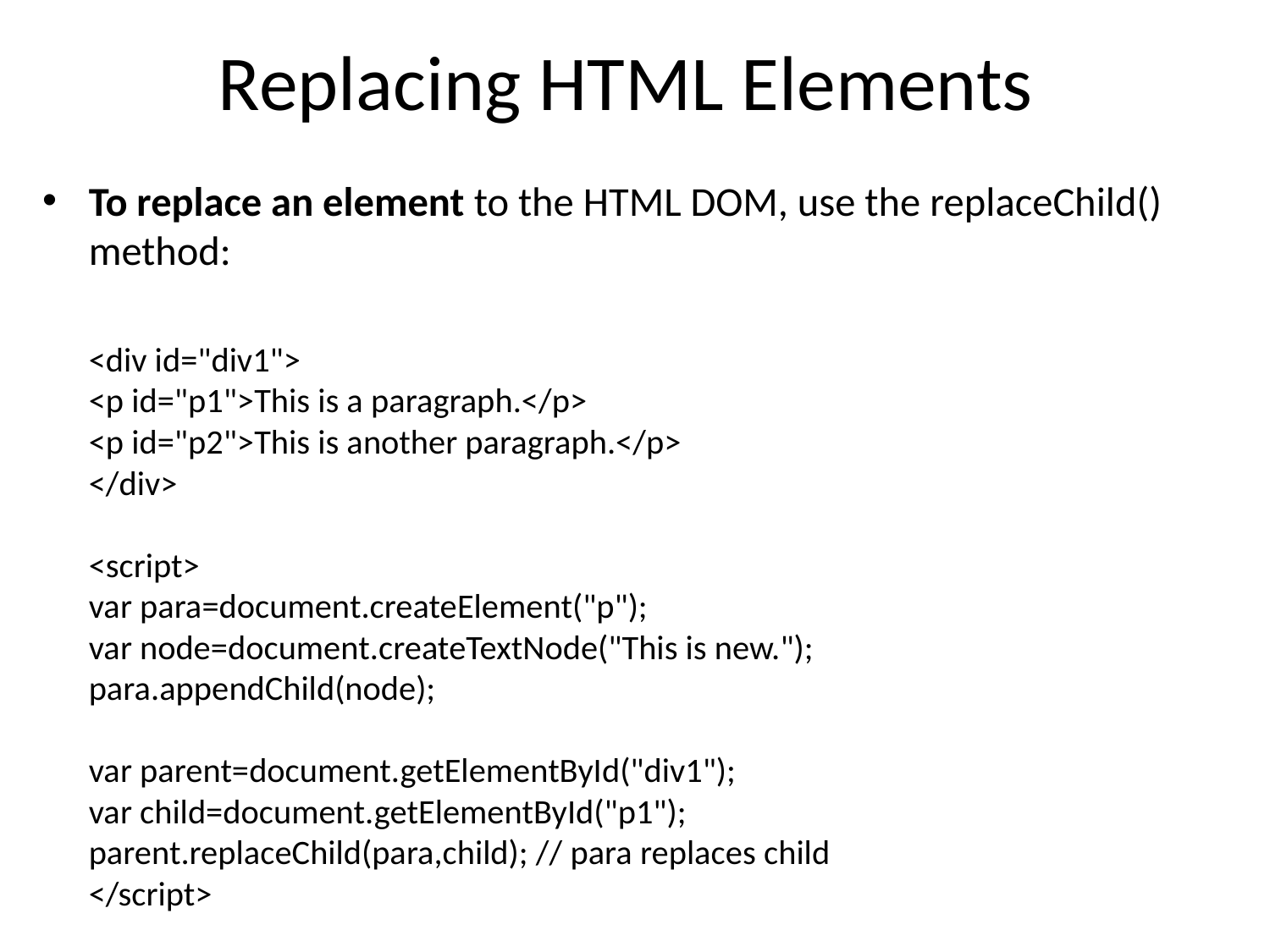

# Replacing HTML Elements
To replace an element to the HTML DOM, use the replaceChild() method:

	<div id="div1">
	<p id="p1">This is a paragraph.</p>
	<p id="p2">This is another paragraph.</p>
</div>
<script>
	var para=document.createElement("p");
	var node=document.createTextNode("This is new.");
	para.appendChild(node);
	var parent=document.getElementById("div1");
	var child=document.getElementById("p1");
	parent.replaceChild(para,child); // para replaces child
</script>